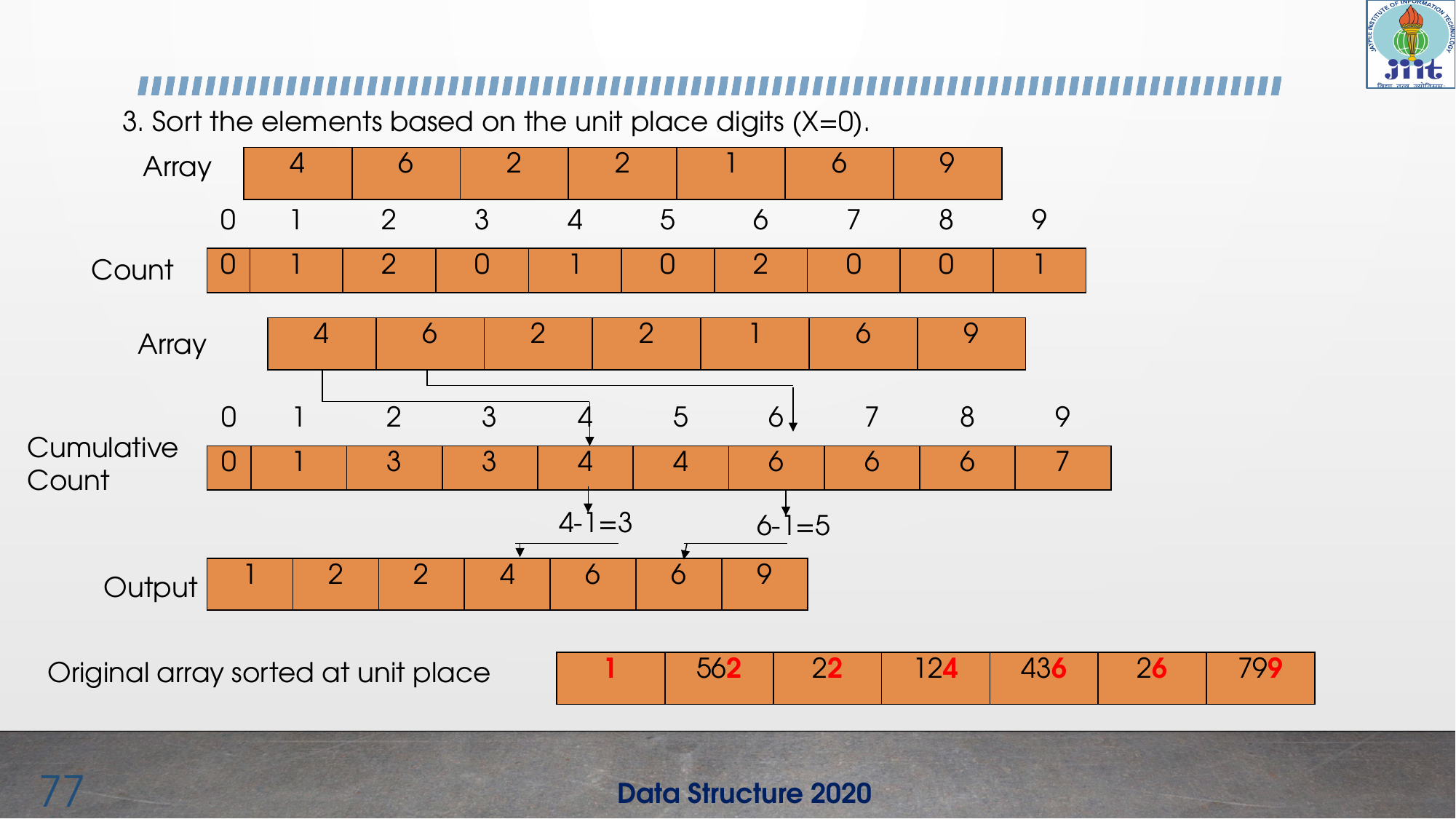

3. Sort the elements based on the unit place digits (X=0).
Array
| 4 | 6 | 2 | 2 | 1 | 6 | 9 |
| --- | --- | --- | --- | --- | --- | --- |
| 0 | 1 | 2 | 3 | 4 | 5 | 6 | 7 | 8 | 9 |
| --- | --- | --- | --- | --- | --- | --- | --- | --- | --- |
| 0 | 1 | 2 | 0 | 1 | 0 | 2 | 0 | 0 | 1 |
Count
| 4 | 6 | 2 | 2 | 1 | 6 | 9 |
| --- | --- | --- | --- | --- | --- | --- |
Array
| 0 | 1 | 2 | 3 | 4 | 5 | 6 | 7 | 8 | 9 |
| --- | --- | --- | --- | --- | --- | --- | --- | --- | --- |
| 0 | 1 | 3 | 3 | 4 | 4 | 6 | 6 | 6 | 7 |
Cumulative Count
4-1=3
6-1=5
| 1 | 2 | 2 | 4 | 6 | 6 | 9 |
| --- | --- | --- | --- | --- | --- | --- |
Output
Original array sorted at unit place
| 1 | 562 | 22 | 124 | 436 | 26 | 799 |
| --- | --- | --- | --- | --- | --- | --- |
77